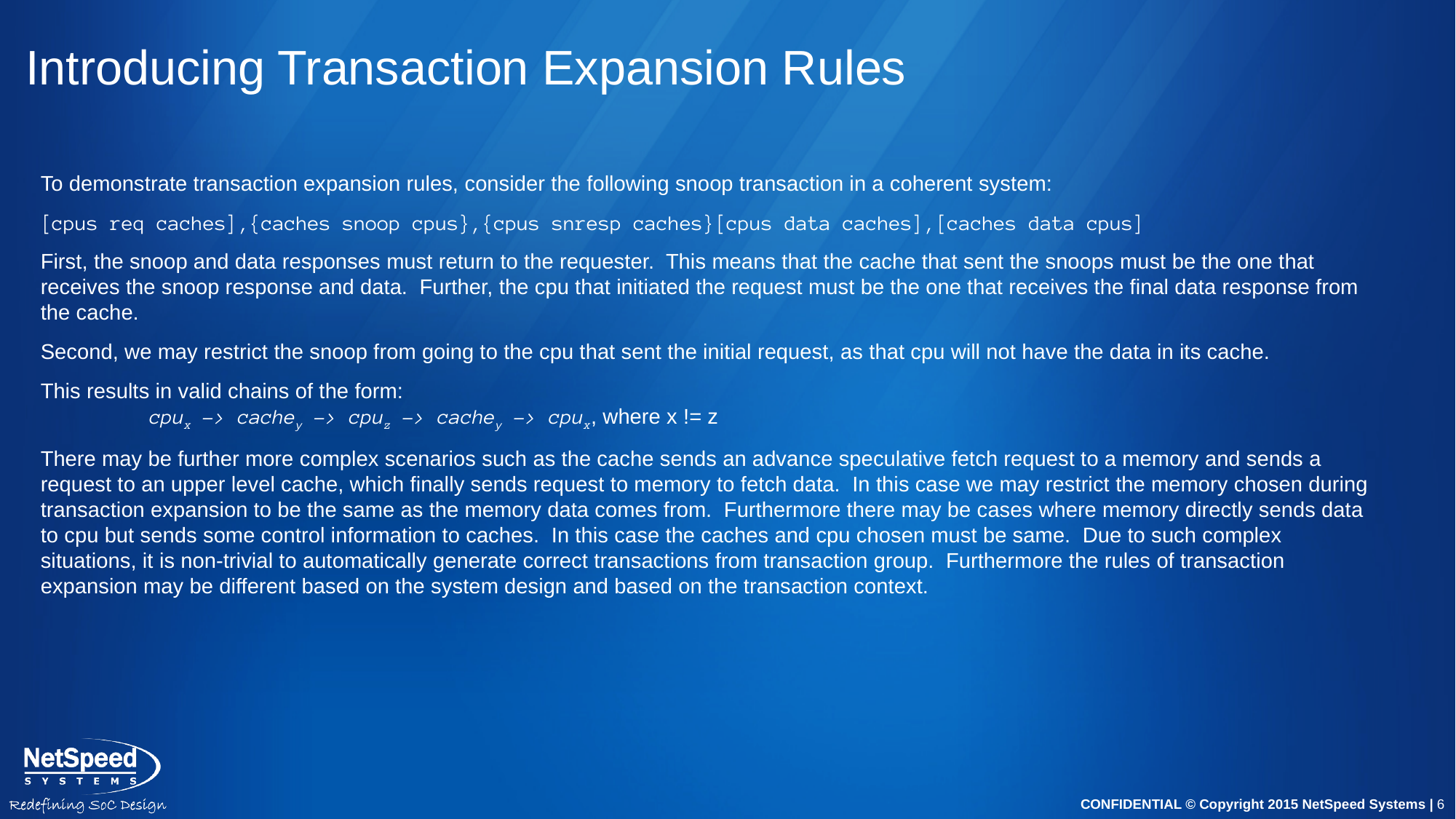

# Introducing Transaction Expansion Rules
To demonstrate transaction expansion rules, consider the following snoop transaction in a coherent system:
[cpus req caches],{caches snoop cpus},{cpus snresp caches}[cpus data caches],[caches data cpus]
First, the snoop and data responses must return to the requester.  This means that the cache that sent the snoops must be the one that receives the snoop response and data.  Further, the cpu that initiated the request must be the one that receives the final data response from the cache.
Second, we may restrict the snoop from going to the cpu that sent the initial request, as that cpu will not have the data in its cache.
This results in valid chains of the form:
	cpux -> cachey -> cpuz -> cachey -> cpux, where x != z
There may be further more complex scenarios such as the cache sends an advance speculative fetch request to a memory and sends a request to an upper level cache, which finally sends request to memory to fetch data.  In this case we may restrict the memory chosen during transaction expansion to be the same as the memory data comes from.  Furthermore there may be cases where memory directly sends data to cpu but sends some control information to caches.  In this case the caches and cpu chosen must be same.  Due to such complex situations, it is non-trivial to automatically generate correct transactions from transaction group.  Furthermore the rules of transaction expansion may be different based on the system design and based on the transaction context.